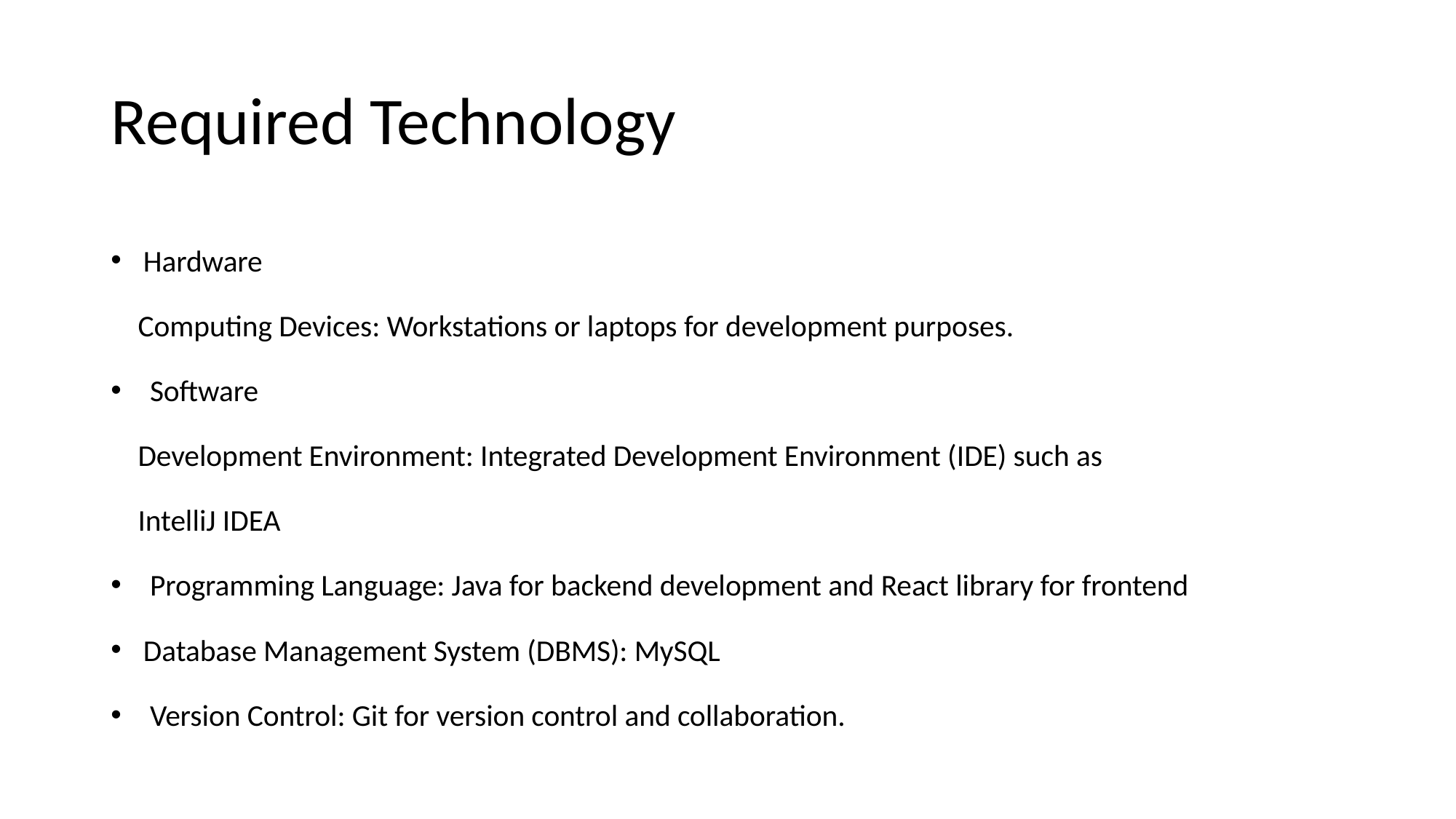

# Required Technology
Hardware
    Computing Devices: Workstations or laptops for development purposes.
 Software
    Development Environment: Integrated Development Environment (IDE) such as
    IntelliJ IDEA
 Programming Language: Java for backend development and React library for frontend
Database Management System (DBMS): MySQL
 Version Control: Git for version control and collaboration.